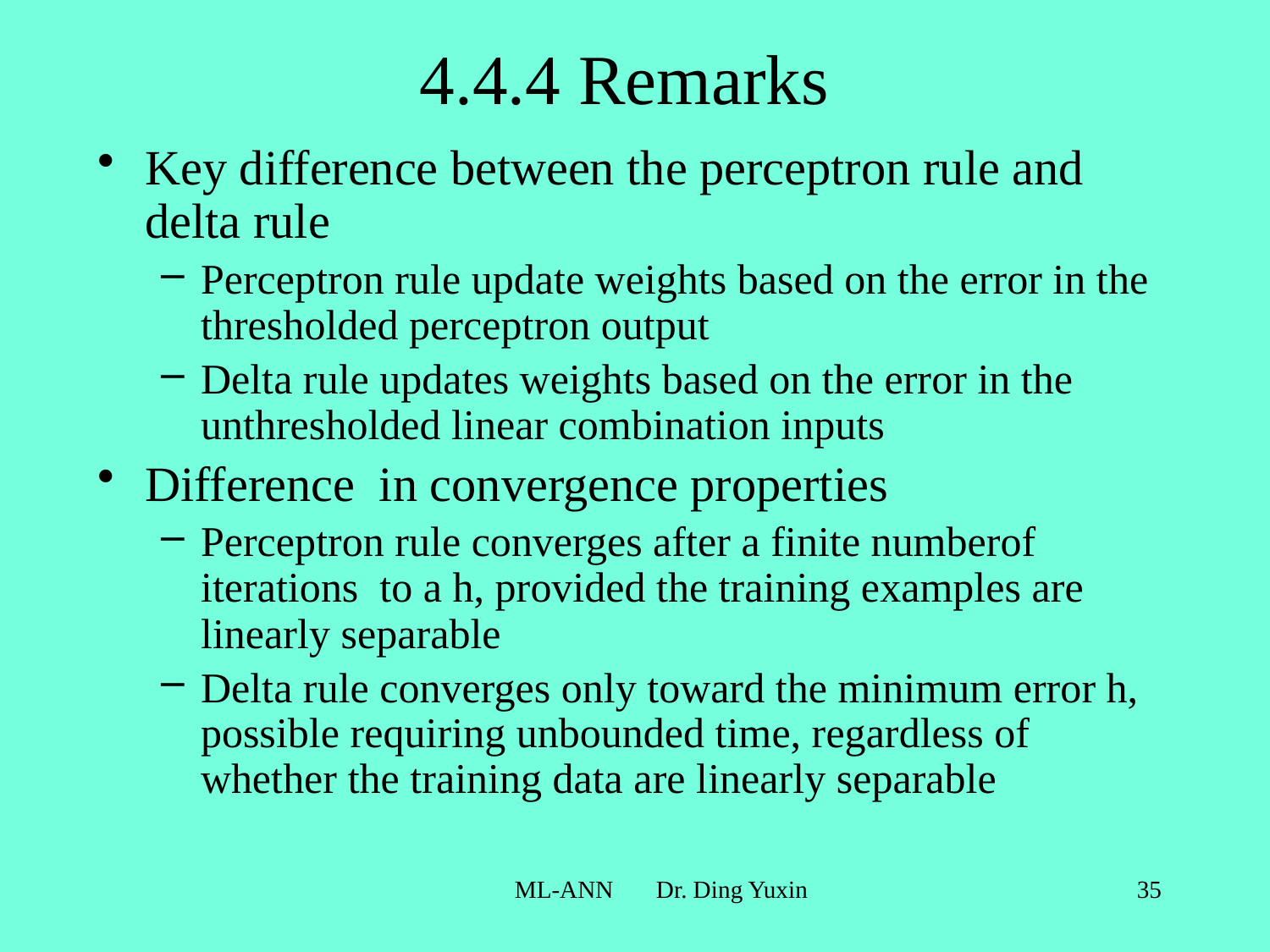

# 4.4.4 Remarks
Key difference between the perceptron rule and delta rule
Perceptron rule update weights based on the error in the thresholded perceptron output
Delta rule updates weights based on the error in the unthresholded linear combination inputs
Difference  in convergence properties
Perceptron rule converges after a finite numberof iterations  to a h, provided the training examples are linearly separable
Delta rule converges only toward the minimum error h, possible requiring unbounded time, regardless of whether the training data are linearly separable
ML-ANN       Dr. Ding Yuxin
35